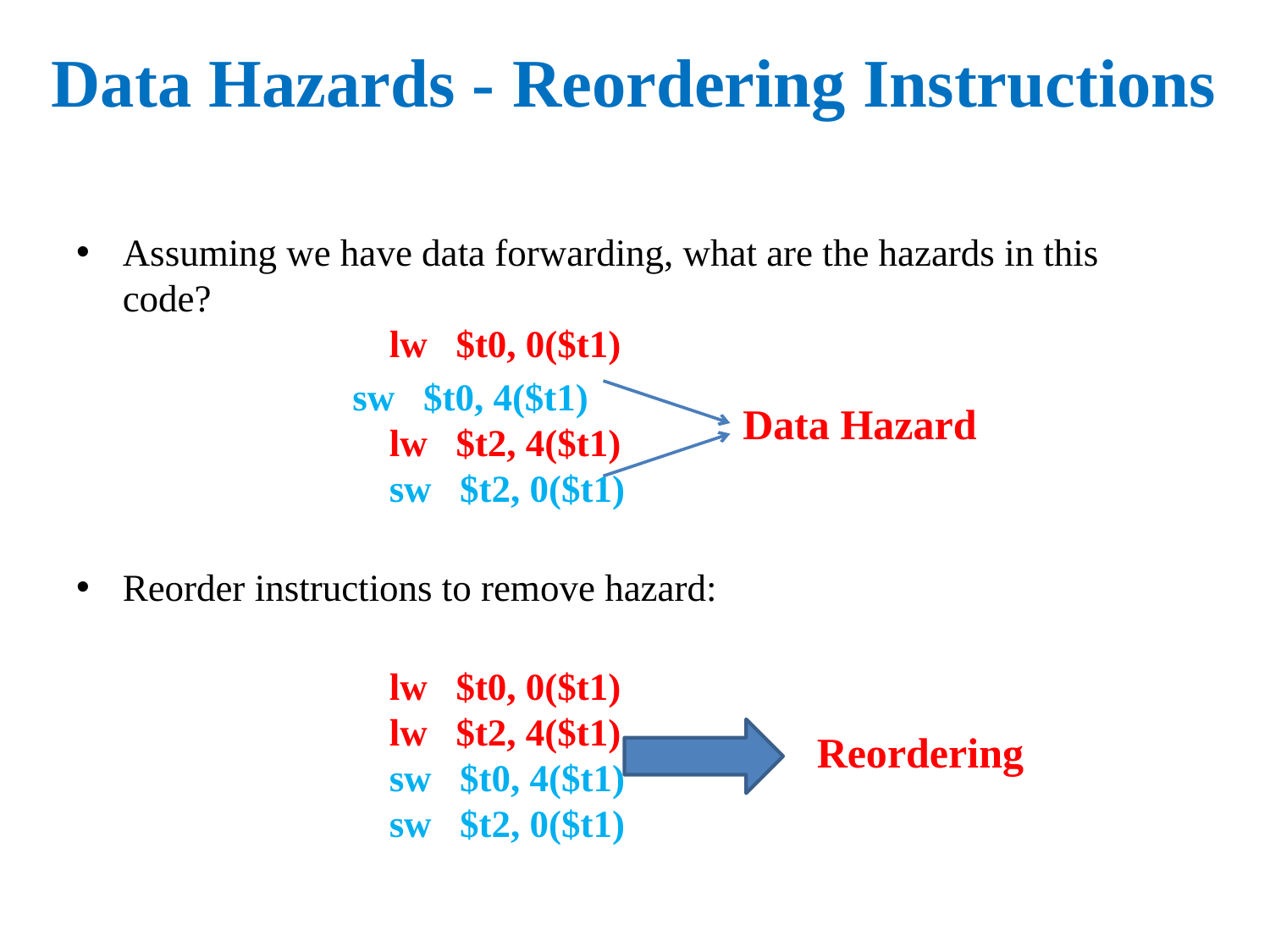

# Data Hazards - Reordering Instructions
Assuming we have data forwarding, what are the hazards in this code?
	                lw   $t0, 0($t1)
                             sw   $t0, 4($t1)
	                lw   $t2, 4($t1)
	                sw   $t2, 0($t1)
Reorder instructions to remove hazard:
	                lw   $t0, 0($t1)
	                lw   $t2, 4($t1)
	                sw   $t0, 4($t1)
	                sw   $t2, 0($t1)
Data Hazard

Reordering